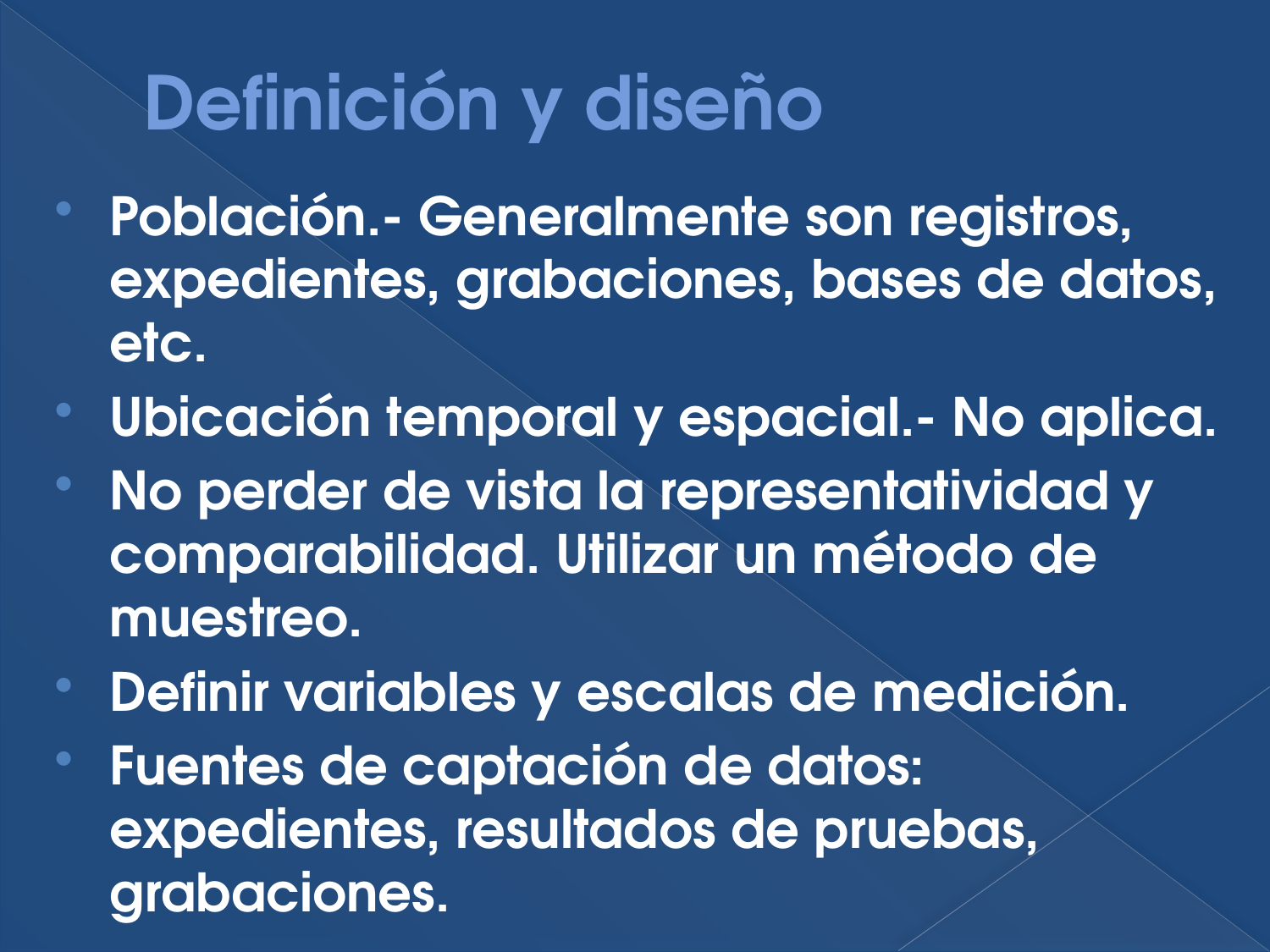

# Definición y diseño
Población.- Generalmente son registros, expedientes, grabaciones, bases de datos, etc.
Ubicación temporal y espacial.- No aplica.
No perder de vista la representatividad y comparabilidad. Utilizar un método de muestreo.
Definir variables y escalas de medición.
Fuentes de captación de datos: expedientes, resultados de pruebas, grabaciones.